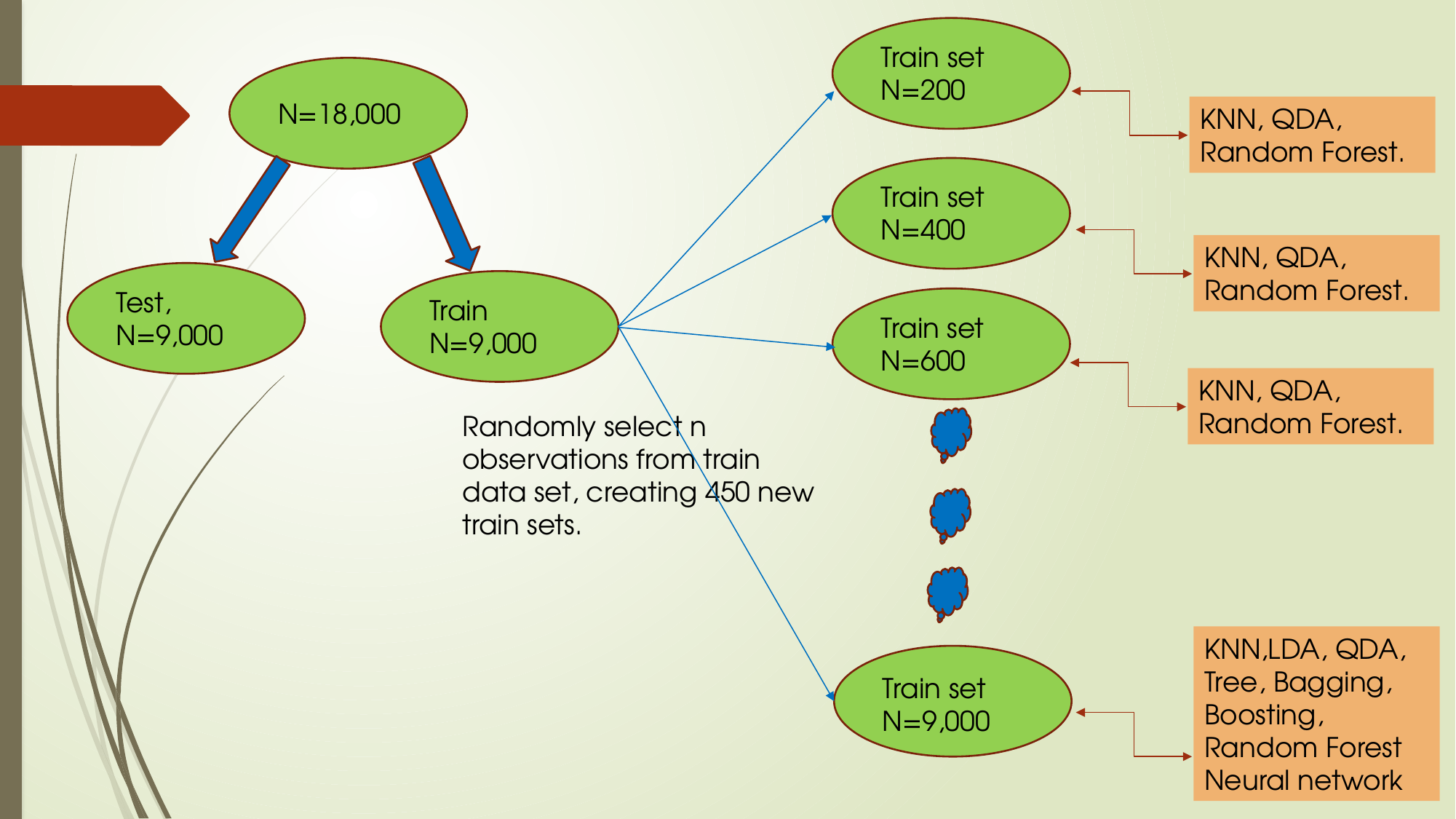

Train set
N=200

N=18,000
KNN, QDA,
Random Forest.

Train set
N=400
KNN, QDA,
Random Forest.

Test,
N=9,000
Train
N=9,000

Train set
N=600
KNN, QDA,
Random Forest.
Randomly select n observations from train data set, creating 450 new train sets.

KNN,LDA, QDA,
Tree, Bagging, Boosting,
Random Forest
Neural network

Train set
N=9,000